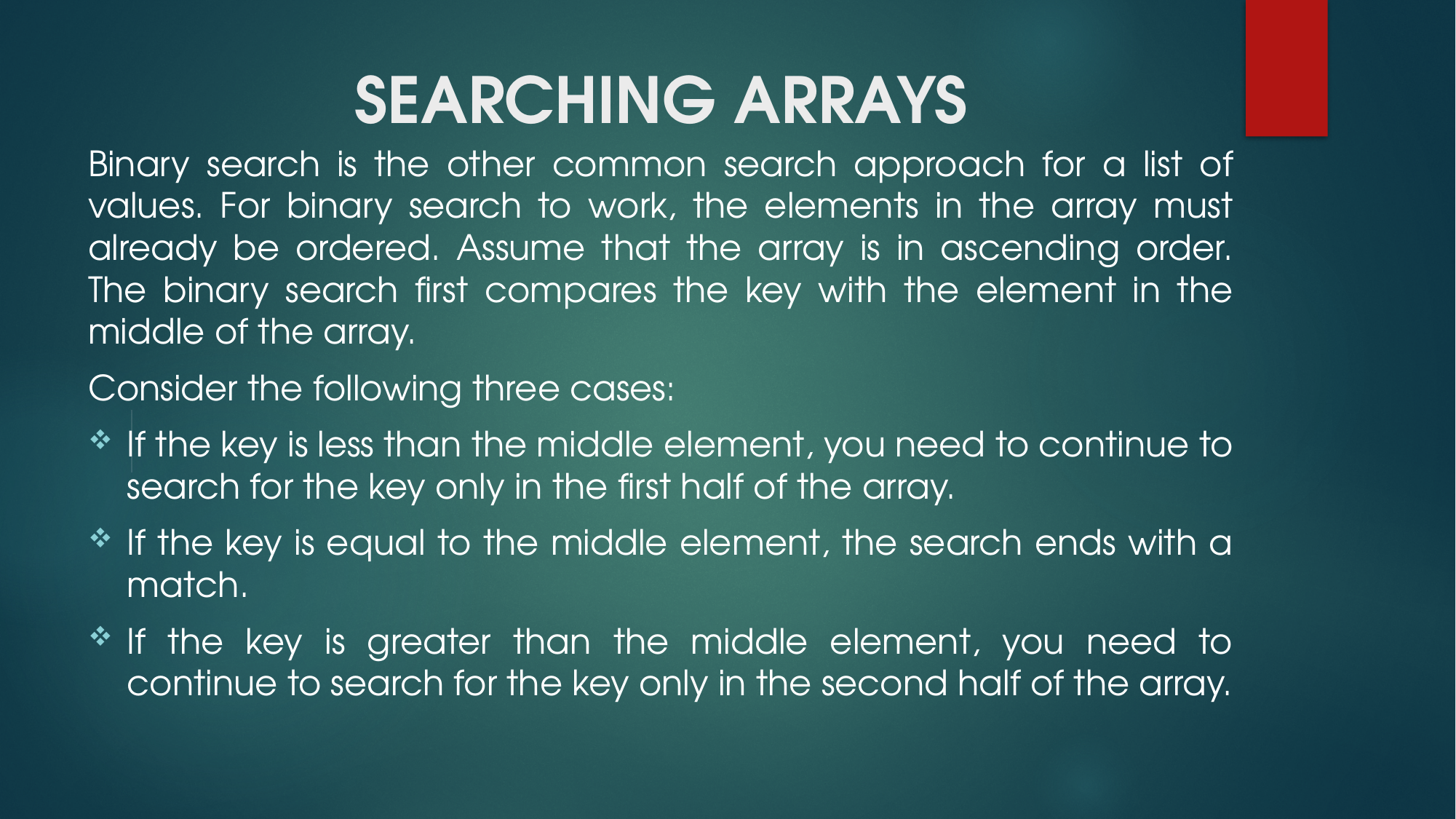

# SEARCHING ARRAYS
Binary search is the other common search approach for a list of values. For binary search to work, the elements in the array must already be ordered. Assume that the array is in ascending order. The binary search first compares the key with the element in the middle of the array.
Consider the following three cases:
If the key is less than the middle element, you need to continue to search for the key only in the first half of the array.
If the key is equal to the middle element, the search ends with a match.
If the key is greater than the middle element, you need to continue to search for the key only in the second half of the array.